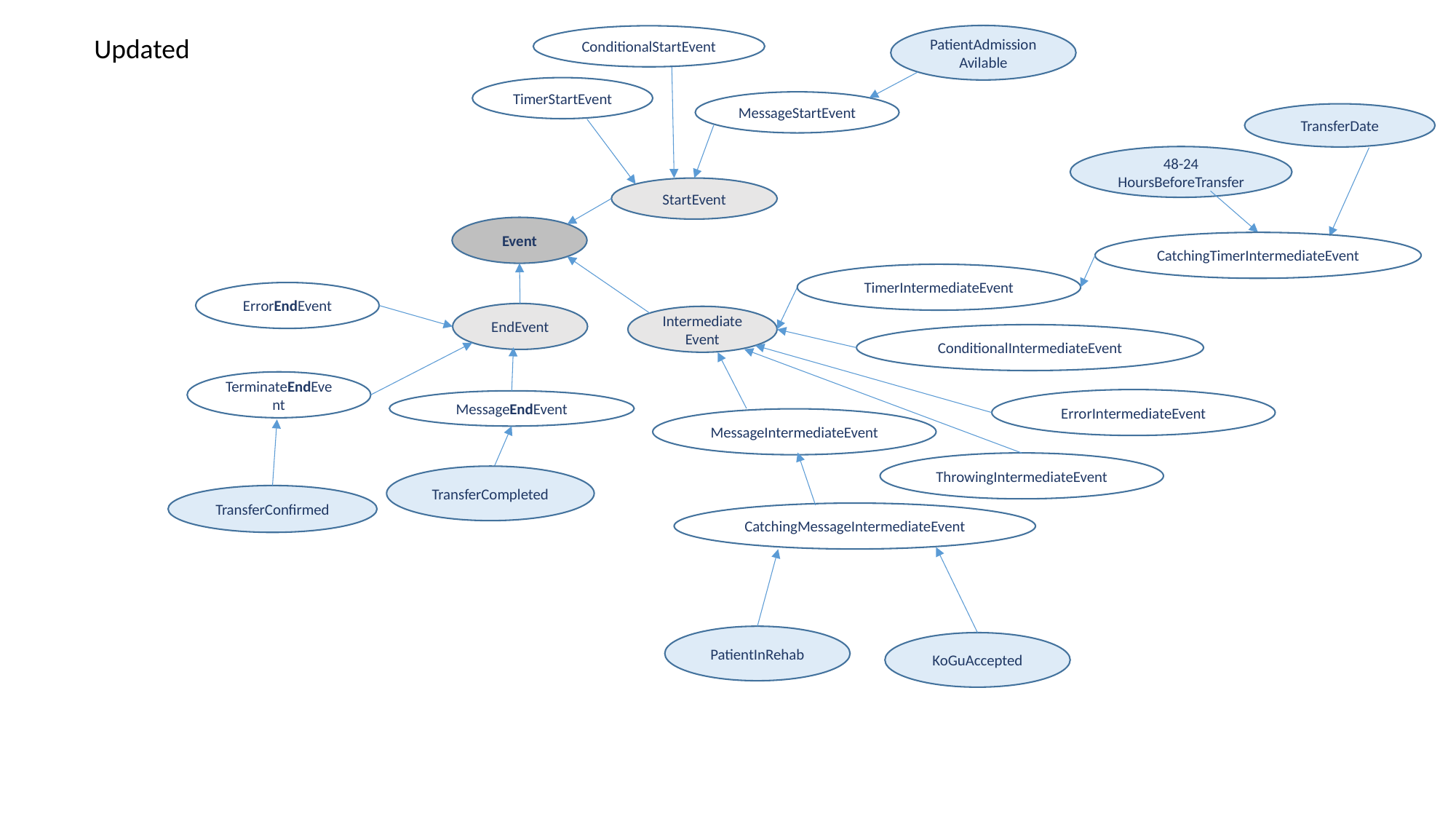

PatientAdmissionAvilable
ConditionalStartEvent
Updated
TimerStartEvent
MessageStartEvent
TransferDate
48-24 HoursBeforeTransfer
StartEvent
Event
CatchingTimerIntermediateEvent
TimerIntermediateEvent
ErrorEndEvent
EndEvent
IntermediateEvent
ConditionalIntermediateEvent
TerminateEndEvent
ErrorIntermediateEvent
MessageEndEvent
MessageIntermediateEvent
ThrowingIntermediateEvent
TransferCompleted
TransferConfirmed
CatchingMessageIntermediateEvent
PatientInRehab
KoGuAccepted